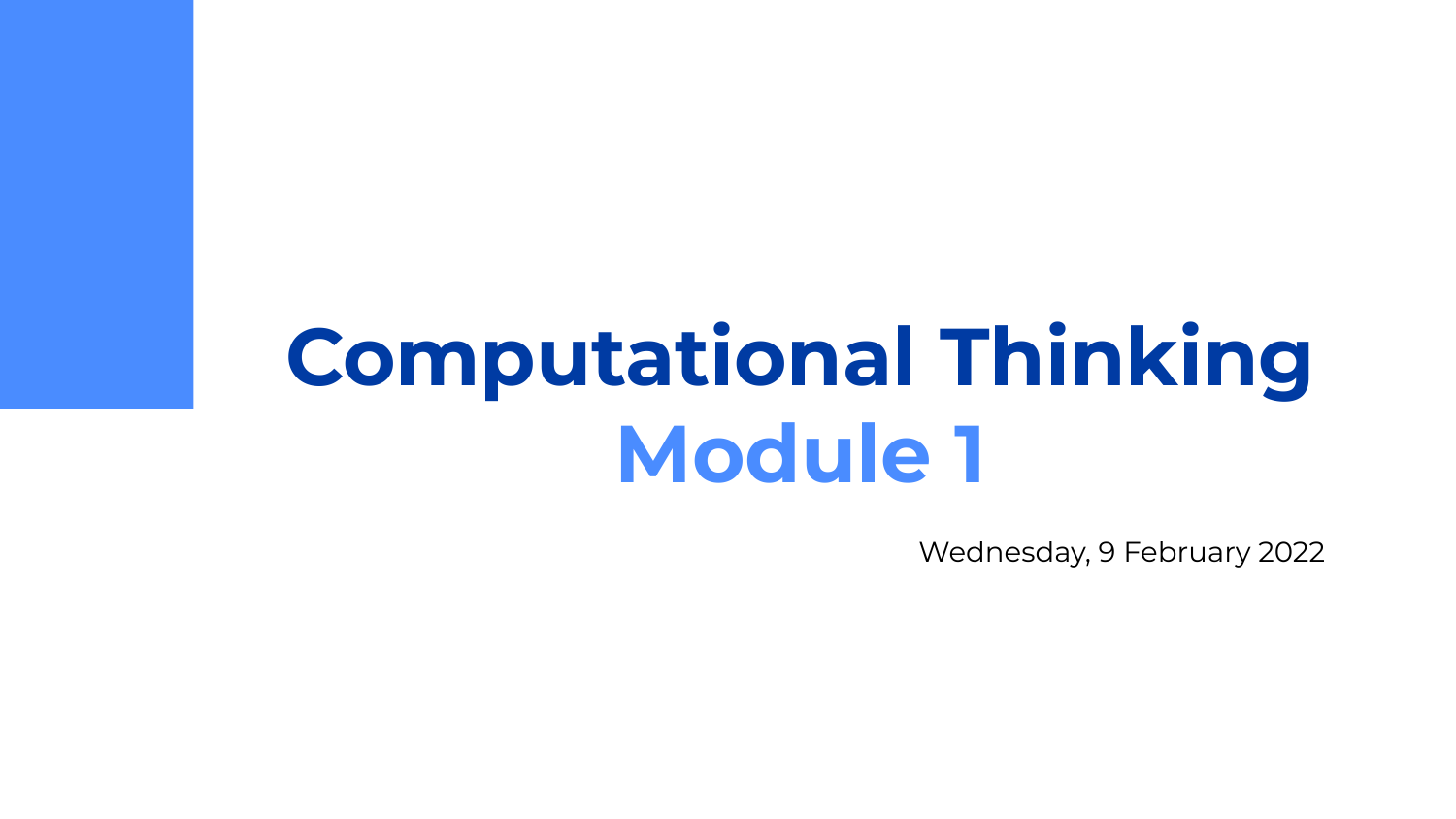

# Computational Thinking Module 1
Wednesday, 9 February 2022